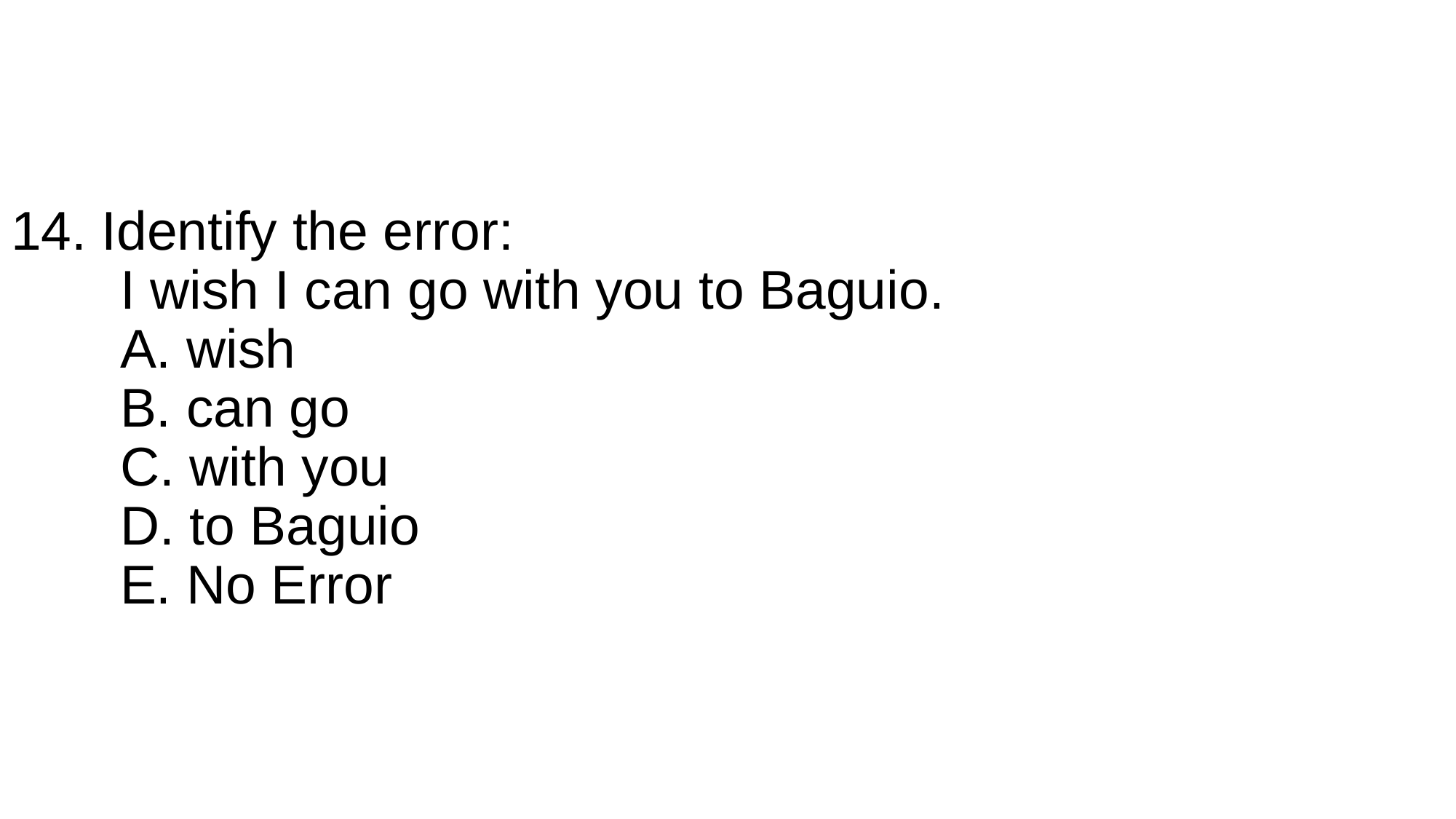

# 14. Identify the error: I wish I can go with you to Baguio. A. wish B. can go C. with you D. to Baguio E. No Error